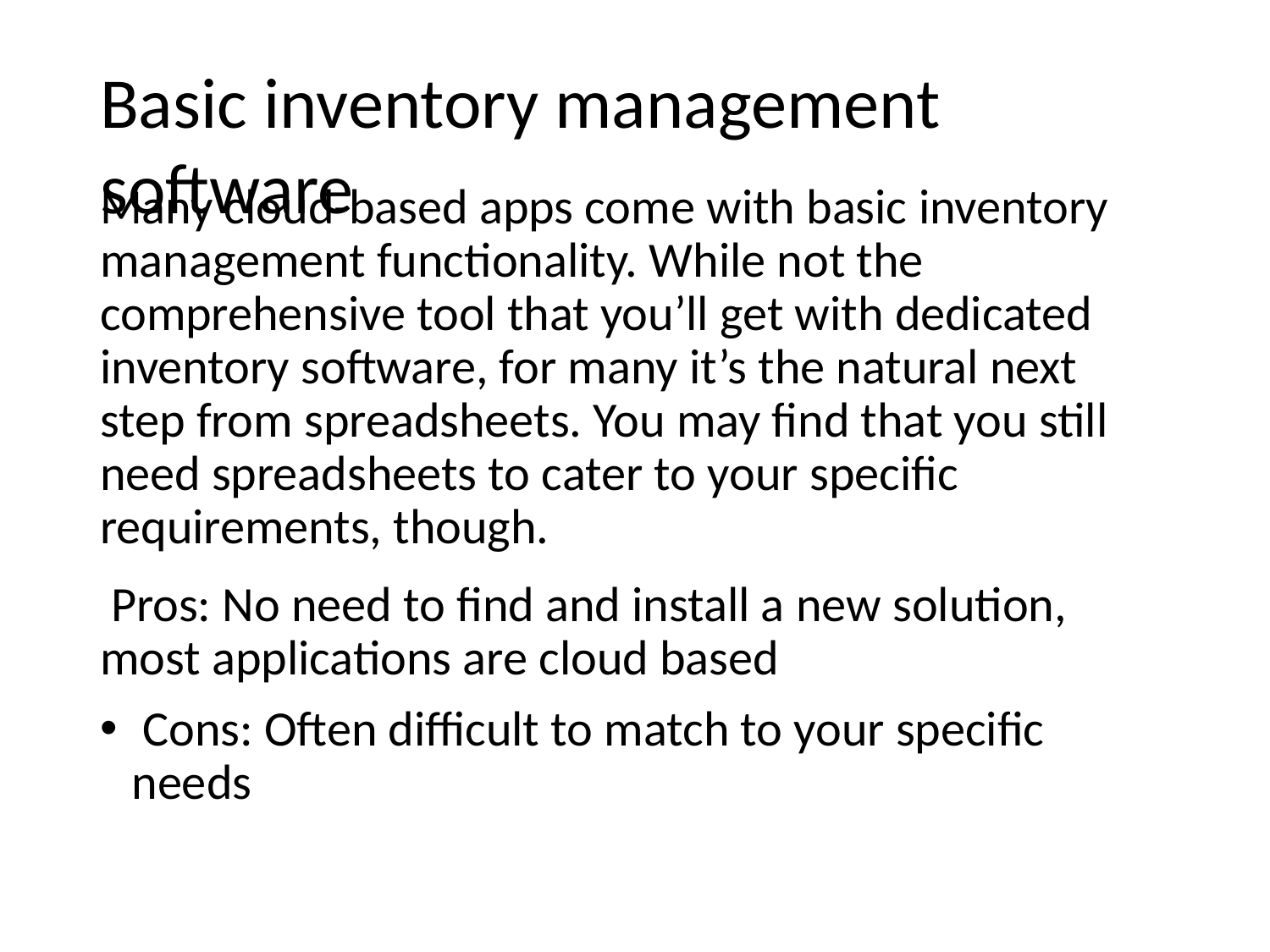

# Basic inventory management software

Many cloud-based apps come with basic inventory management functionality. While not the comprehensive tool that you’ll get with dedicated inventory software, for many it’s the natural next step from spreadsheets. You may find that you still need spreadsheets to cater to your specific requirements, though.
 Pros: No need to find and install a new solution, most applications are cloud based
 Cons: Often difficult to match to your specific needs